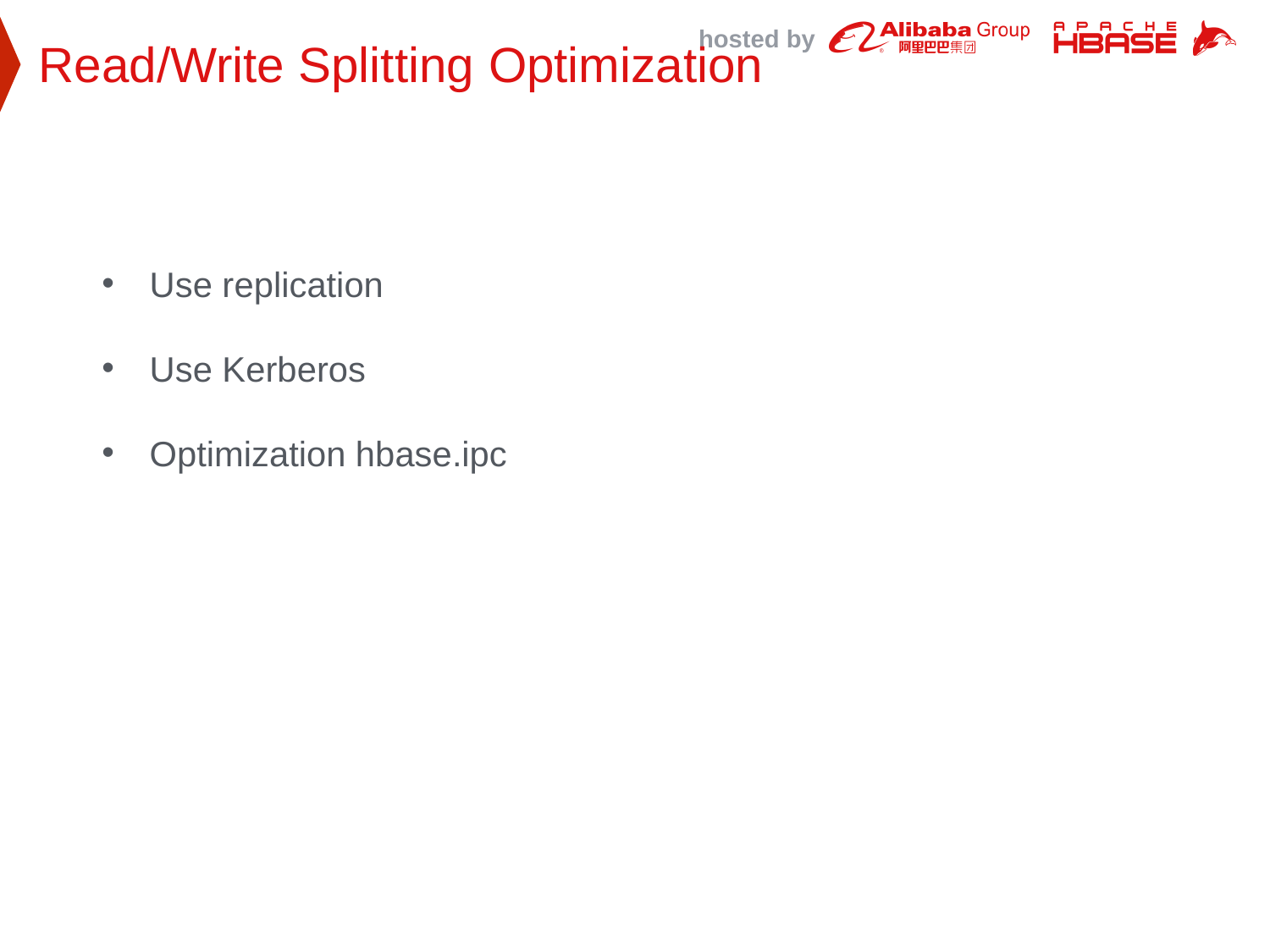

Read/Write Splitting Optimization
Use replication

Use Kerberos

Optimization hbase.ipc